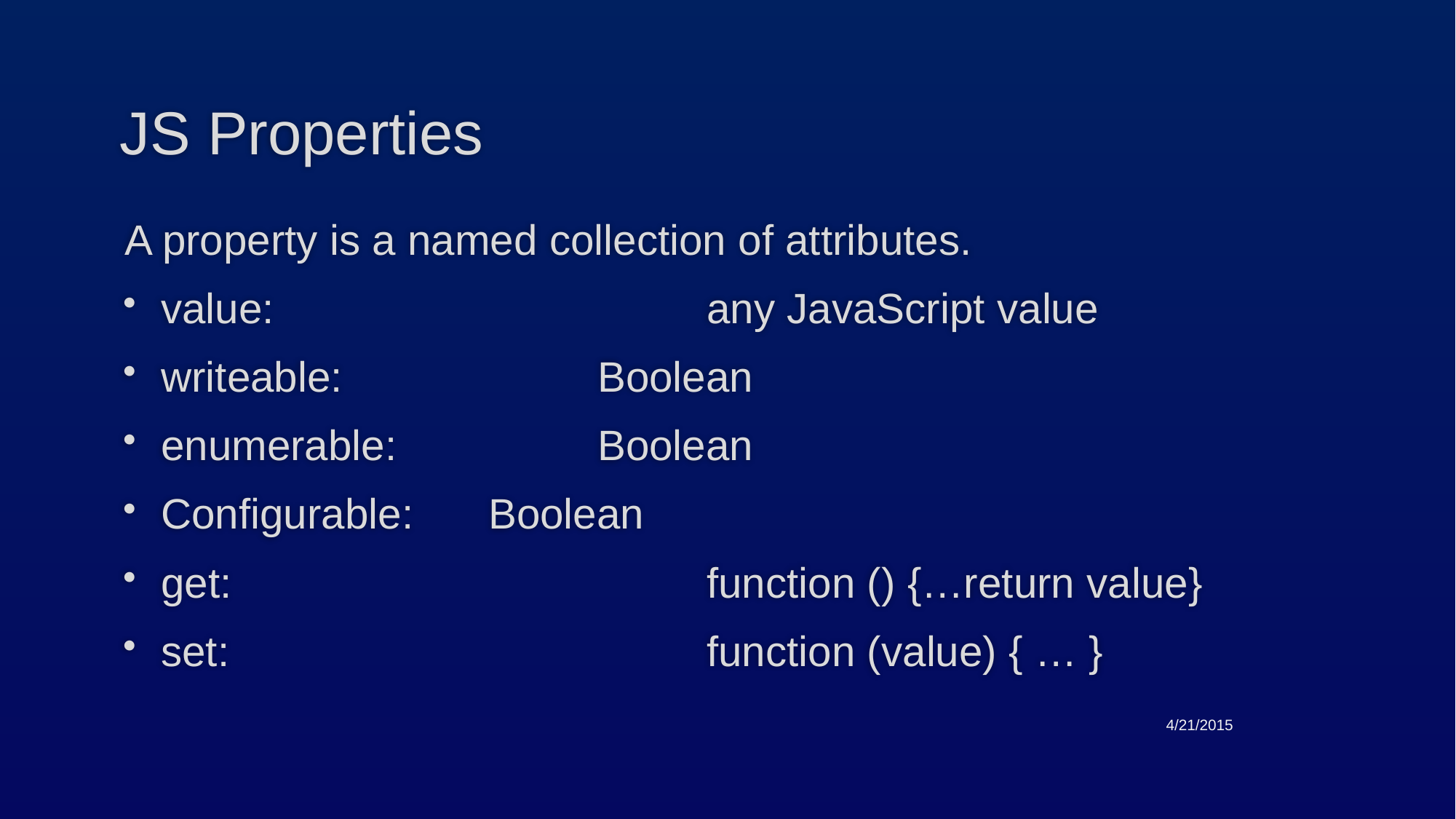

# JS Properties
A property is a named collection of attributes.
value:				any JavaScript value
writeable:			Boolean
enumerable:		Boolean
Configurable:	Boolean
get:					function () {…return value}
set:					function (value) { … }
4/21/2015